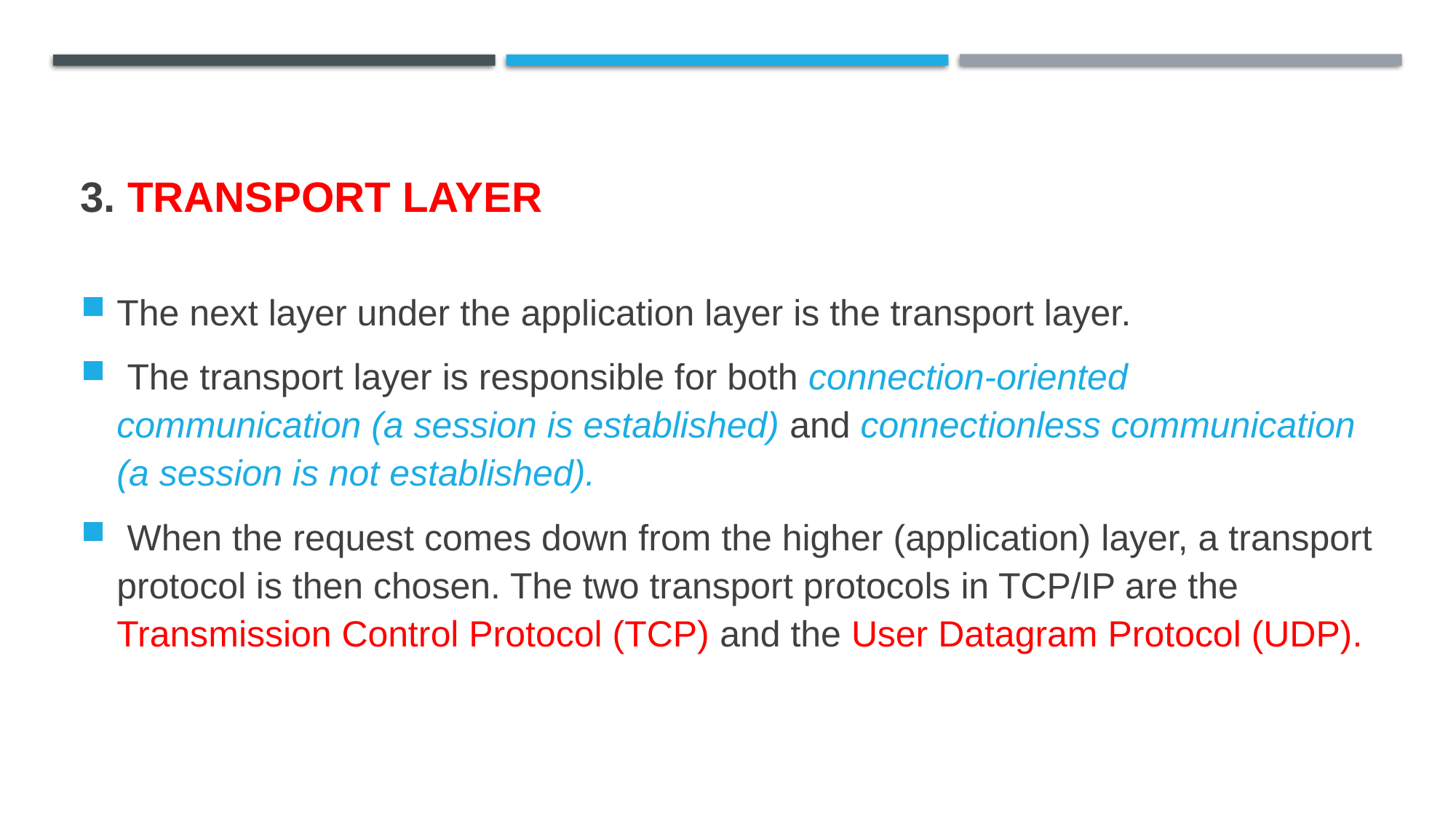

# 3. TRANSPORT LAYER
The next layer under the application layer is the transport layer.
 The transport layer is responsible for both connection-oriented communication (a session is established) and connectionless communication (a session is not established).
 When the request comes down from the higher (application) layer, a transport protocol is then chosen. The two transport protocols in TCP/IP are the Transmission Control Protocol (TCP) and the User Datagram Protocol (UDP).